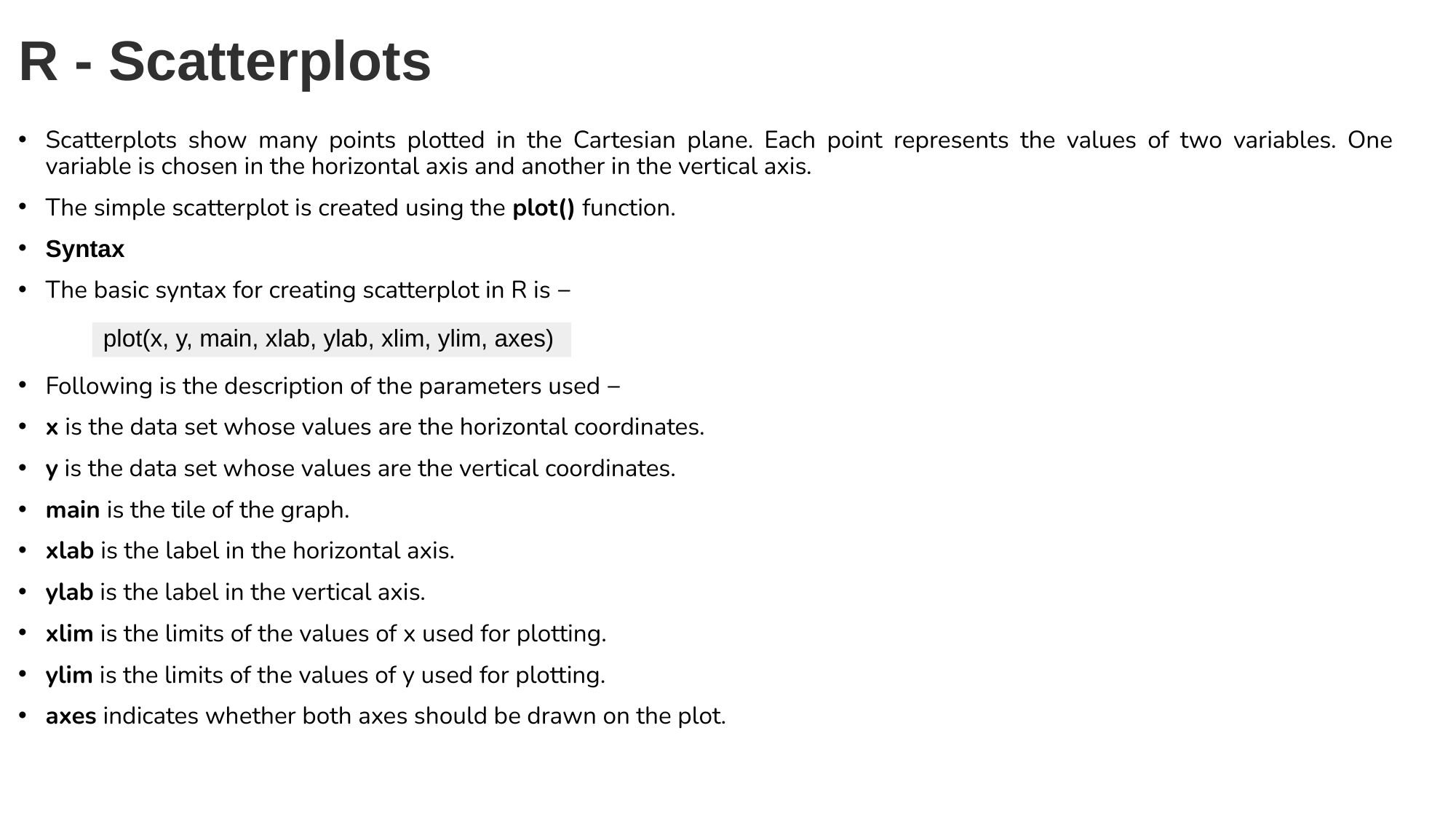

# R - Scatterplots
Scatterplots show many points plotted in the Cartesian plane. Each point represents the values of two variables. One variable is chosen in the horizontal axis and another in the vertical axis.
The simple scatterplot is created using the plot() function.
Syntax
The basic syntax for creating scatterplot in R is −

Following is the description of the parameters used −
x is the data set whose values are the horizontal coordinates.
y is the data set whose values are the vertical coordinates.
main is the tile of the graph.
xlab is the label in the horizontal axis.
ylab is the label in the vertical axis.
xlim is the limits of the values of x used for plotting.
ylim is the limits of the values of y used for plotting.
axes indicates whether both axes should be drawn on the plot.

plot(x, y, main, xlab, ylab, xlim, ylim, axes)